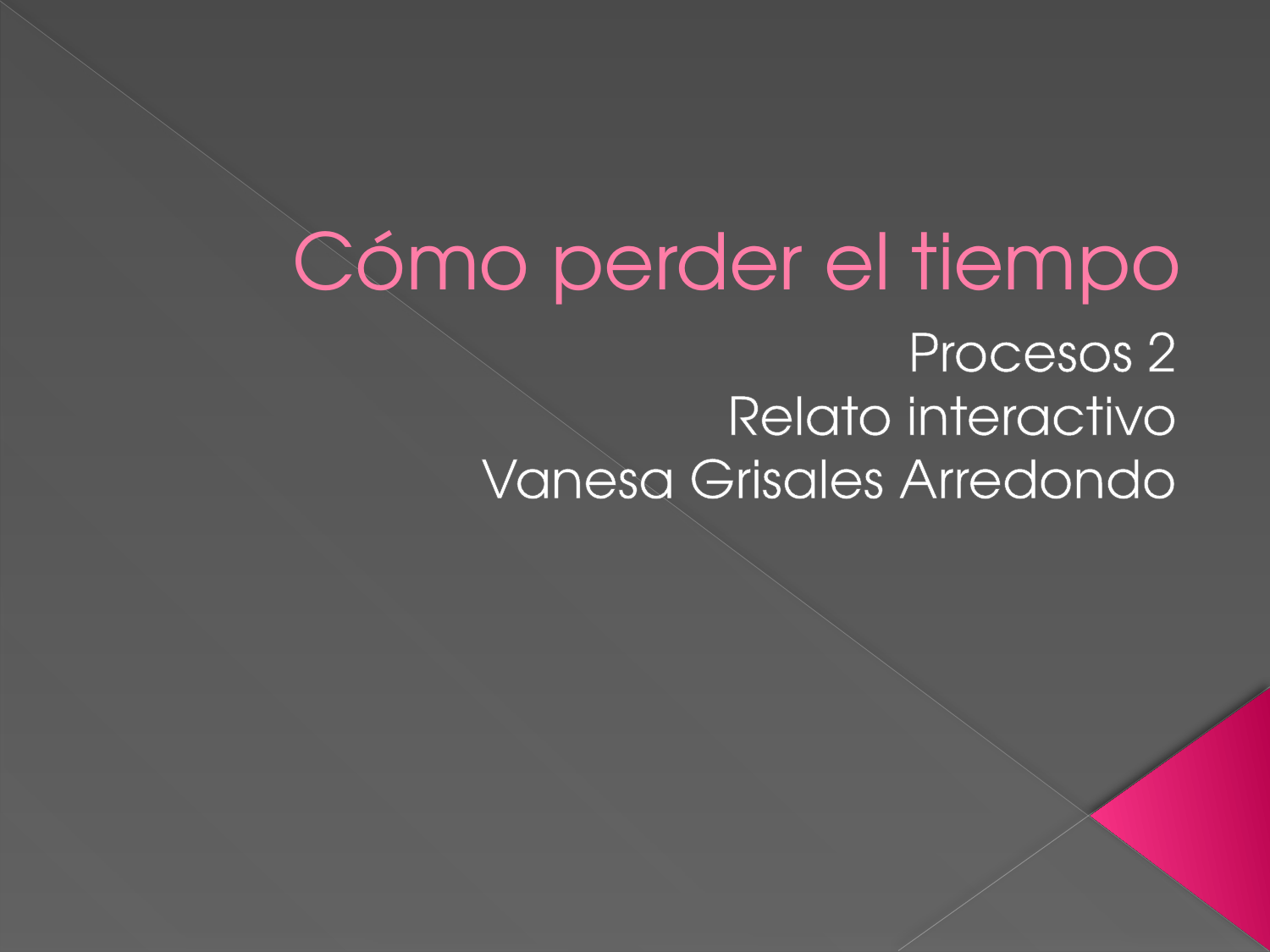

# Cómo perder el tiempo
Procesos 2
Relato interactivo
Vanesa Grisales Arredondo